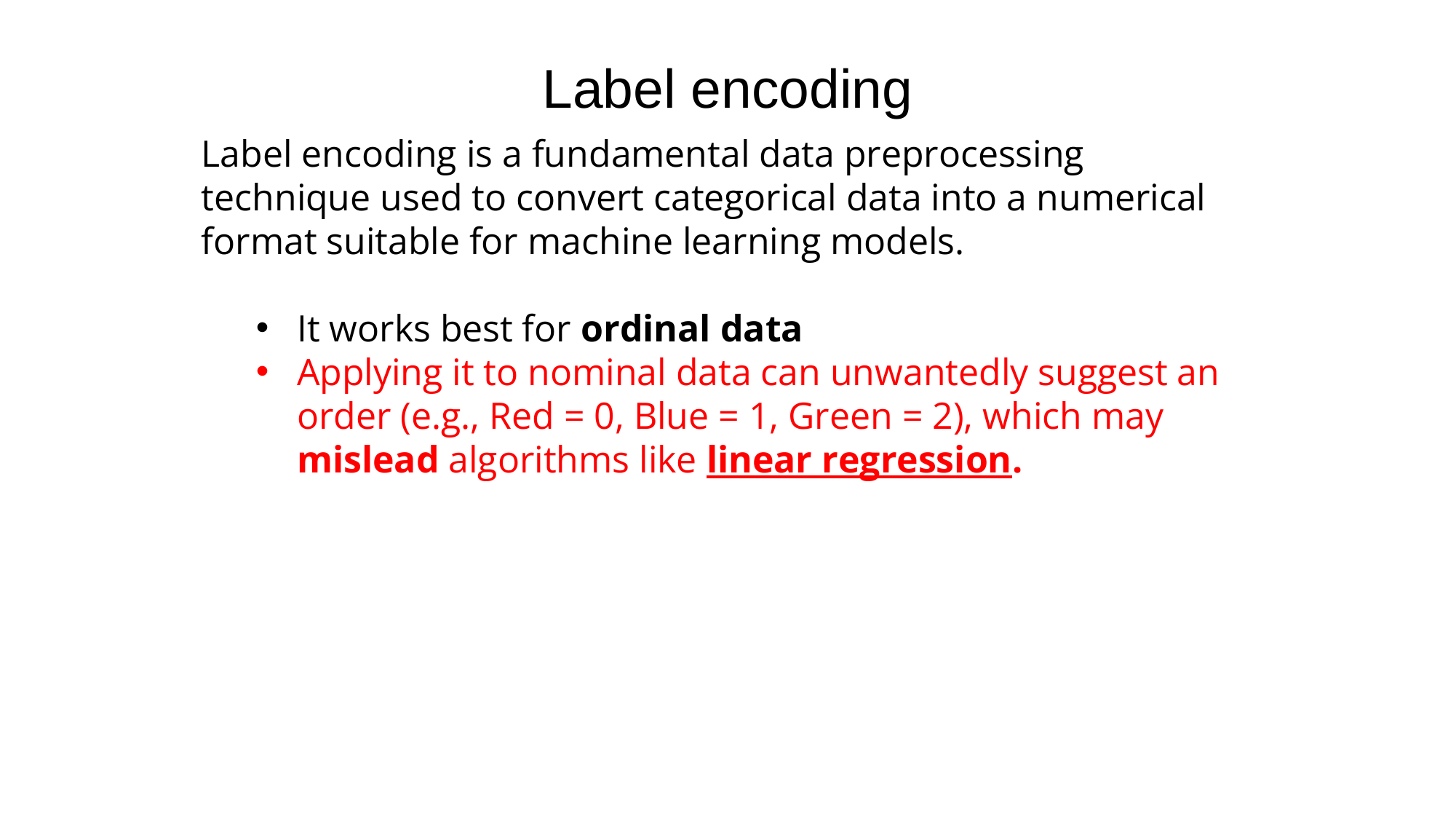

Label encoding
Label encoding is a fundamental data preprocessing technique used to convert categorical data into a numerical format suitable for machine learning models.

It works best for ordinal data
Applying it to nominal data can unwantedly suggest an order (e.g., Red = 0, Blue = 1, Green = 2), which may mislead algorithms like linear regression.